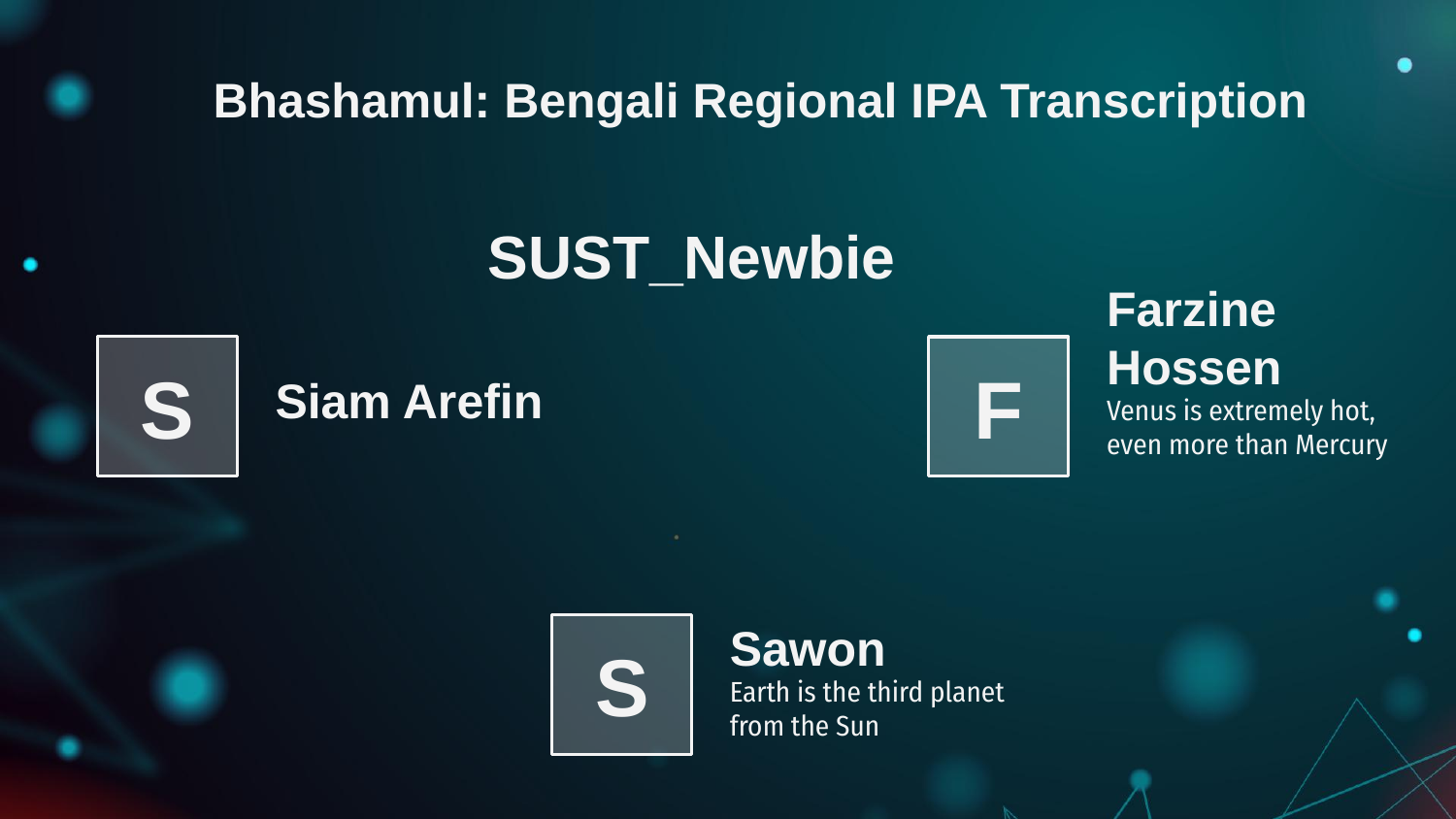

Bhashamul: Bengali Regional IPA Transcription
# SUST_Newbie
S
Farzine Hossen
Venus is extremely hot, even more than Mercury
F
Siam Arefin
S
Sawon
Earth is the third planet from the Sun